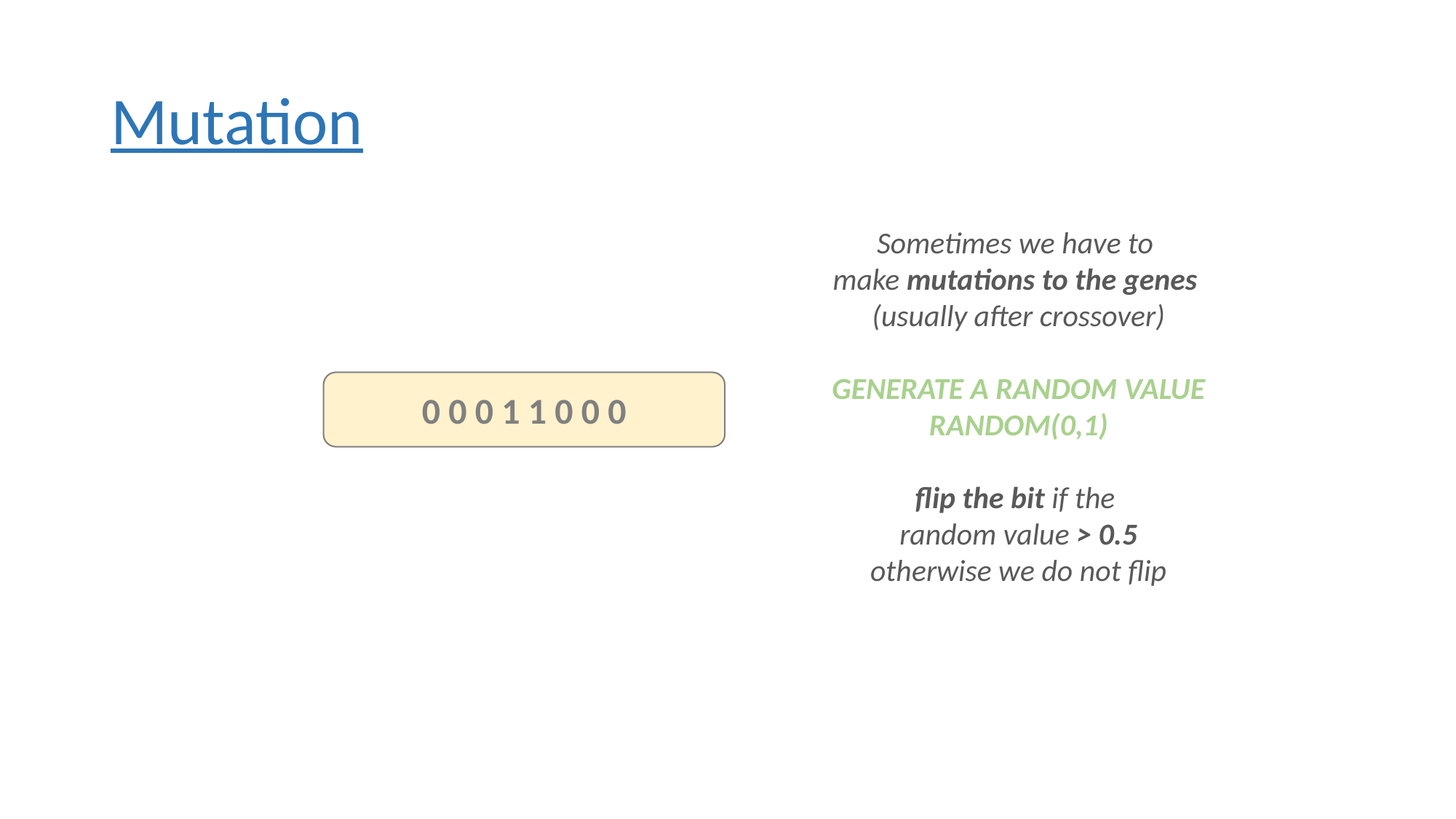

# Mutation
Sometimes we have to
make mutations to the genes
(usually after crossover)

GENERATE A RANDOM VALUE
RANDOM(0,1)

flip the bit if the
random value > 0.5
otherwise we do not flip
0 0 0 1 1 0 0 0